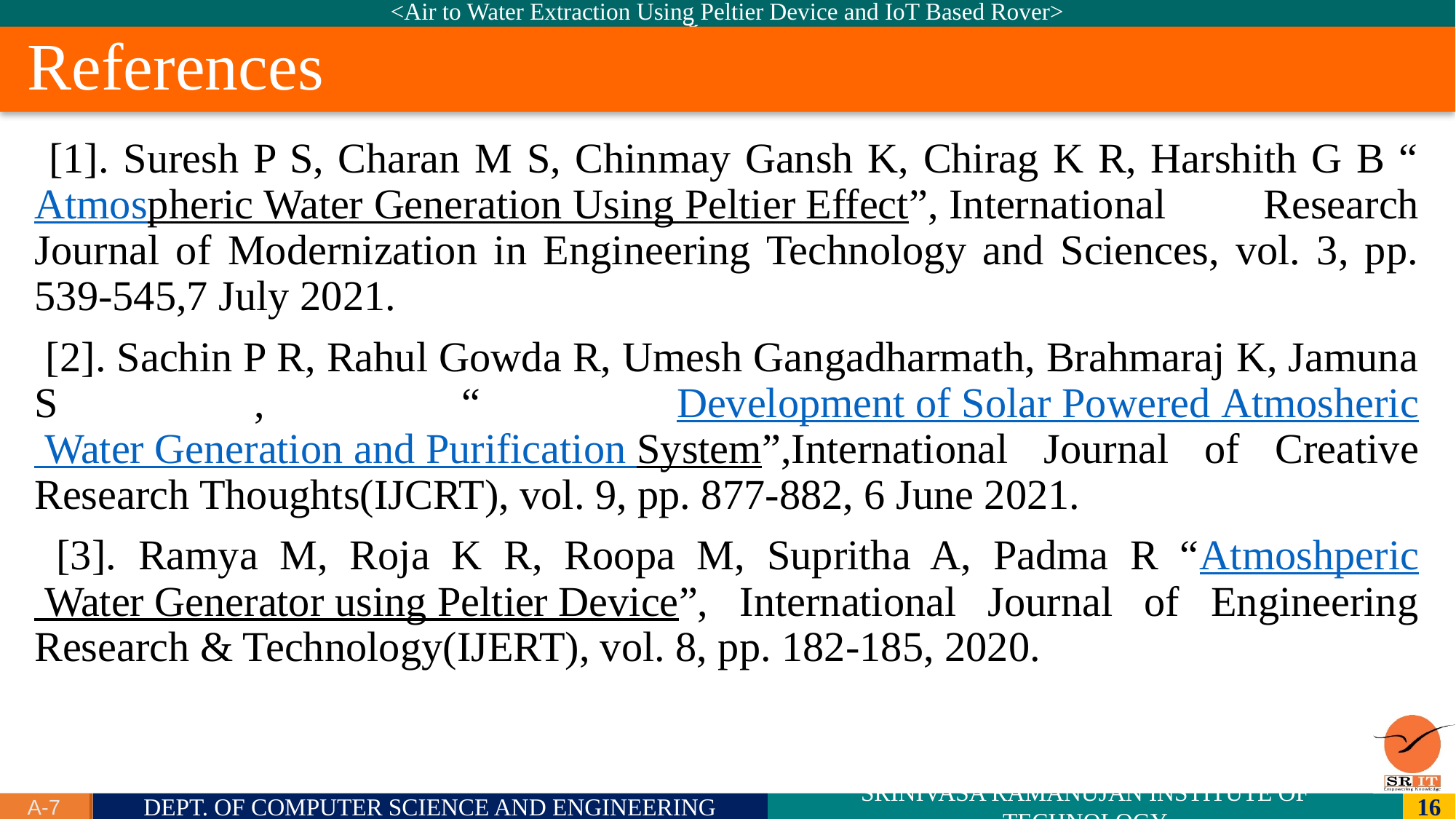

Air to Water Extraction Using Peltier Device and IoT Based Rover
<Air to Water Extraction Using Peltier Device and IoT Based Rover>
# References
 [1]. Suresh P S, Charan M S, Chinmay Gansh K, Chirag K R, Harshith G B “Atmospheric Water Generation Using Peltier Effect”, International Research Journal of Modernization in Engineering Technology and Sciences, vol. 3, pp. 539-545,7 July 2021.
 [2]. Sachin P R, Rahul Gowda R, Umesh Gangadharmath, Brahmaraj K, Jamuna S , “ Development of Solar Powered Atmosheric Water Generation and Purification System”,International Journal of Creative Research Thoughts(IJCRT), vol. 9, pp. 877-882, 6 June 2021.
 [3]. Ramya M, Roja K R, Roopa M, Supritha A, Padma R “Atmoshperic Water Generator using Peltier Device”, International Journal of Engineering Research & Technology(IJERT), vol. 8, pp. 182-185, 2020.

A-7